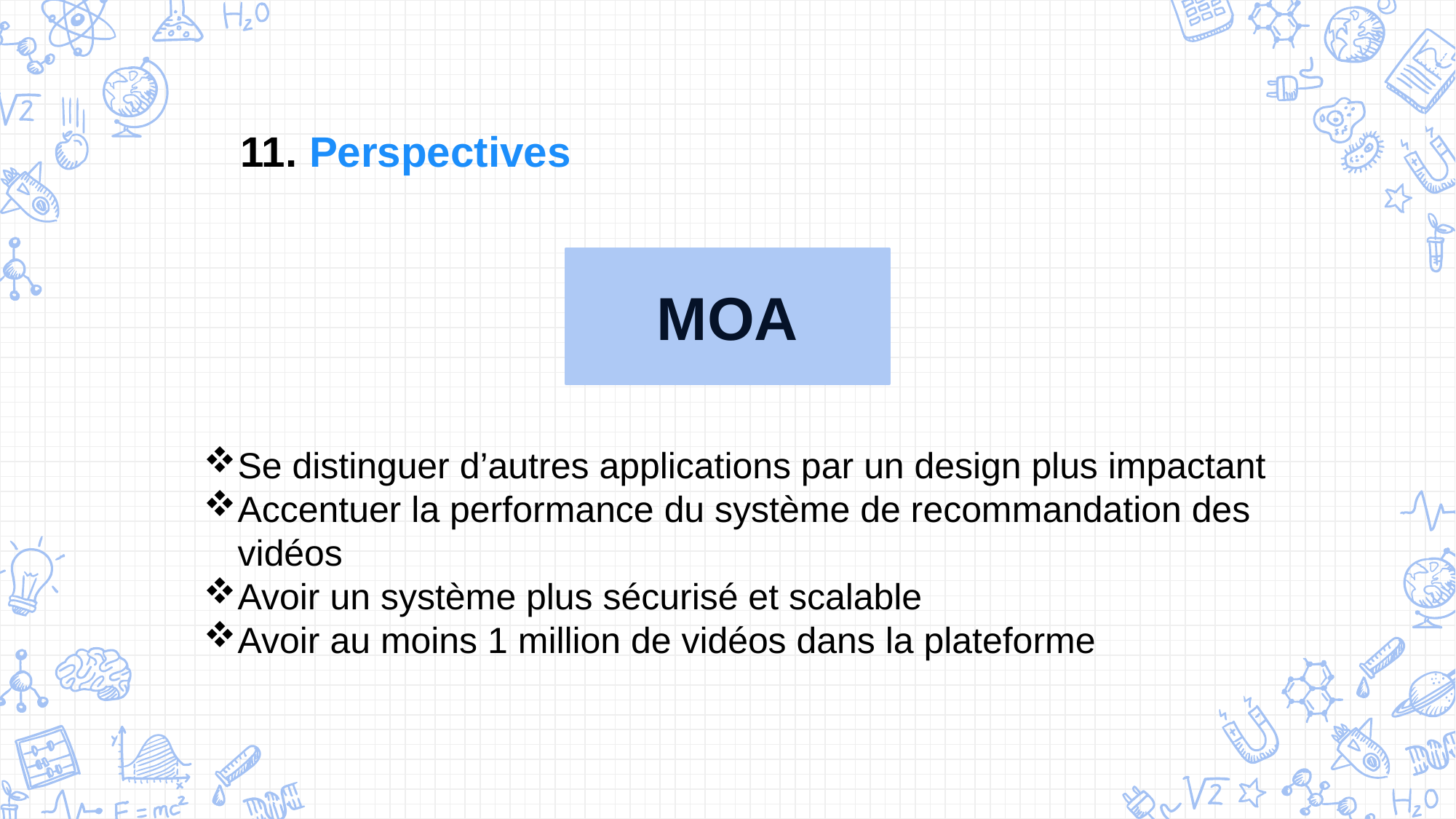

11. Perspectives

MOA
Se distinguer d’autres applications par un design plus impactant
Accentuer la performance du système de recommandation des vidéos
Avoir un système plus sécurisé et scalable
Avoir au moins 1 million de vidéos dans la plateforme